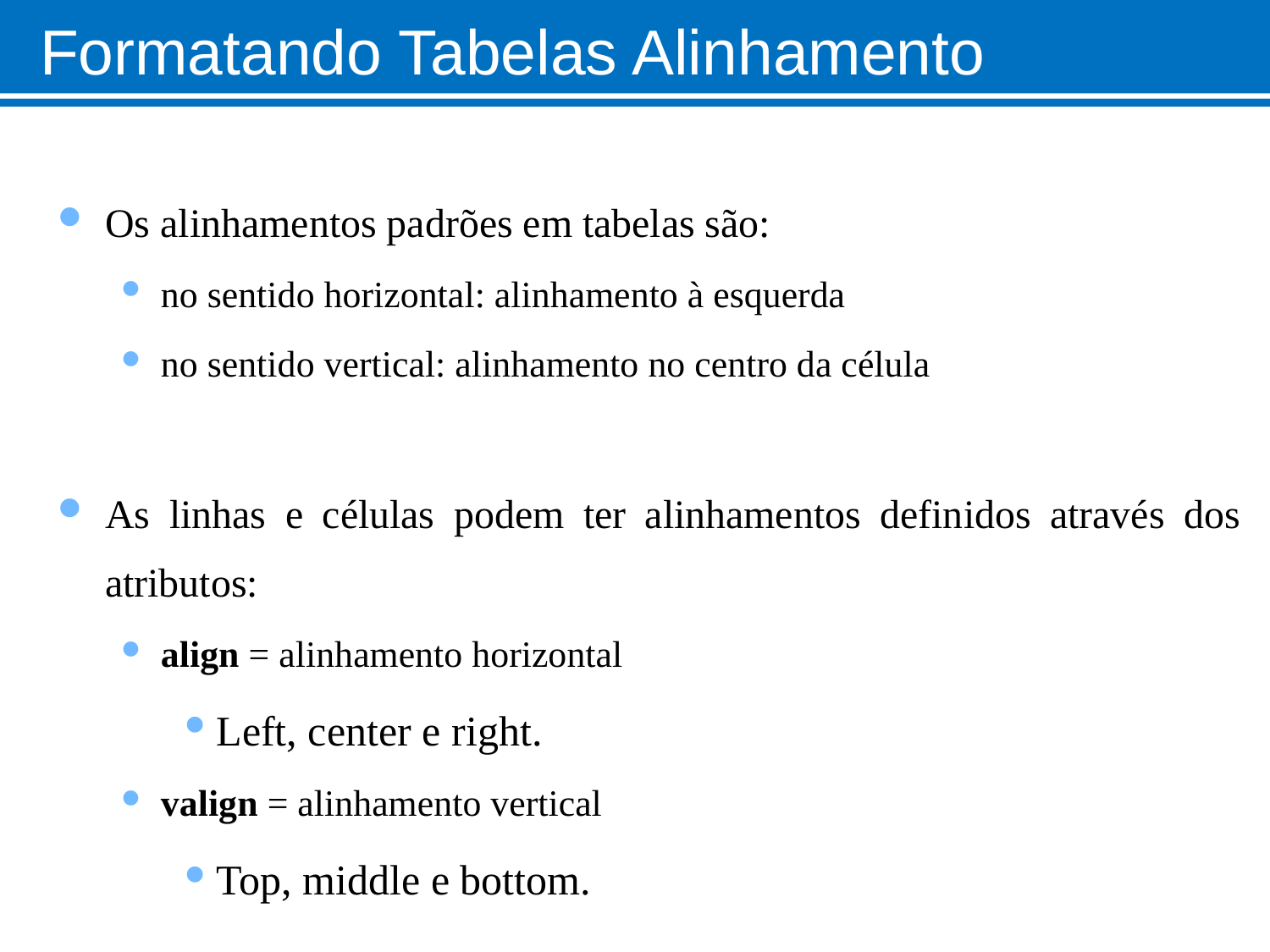

# Formatando Tabelas Alinhamento

Os alinhamentos padrões em tabelas são:
no sentido horizontal: alinhamento à esquerda
no sentido vertical: alinhamento no centro da célula

As linhas e células podem ter alinhamentos definidos através dos atributos:
align = alinhamento horizontal
Left, center e right.
valign = alinhamento vertical
Top, middle e bottom.